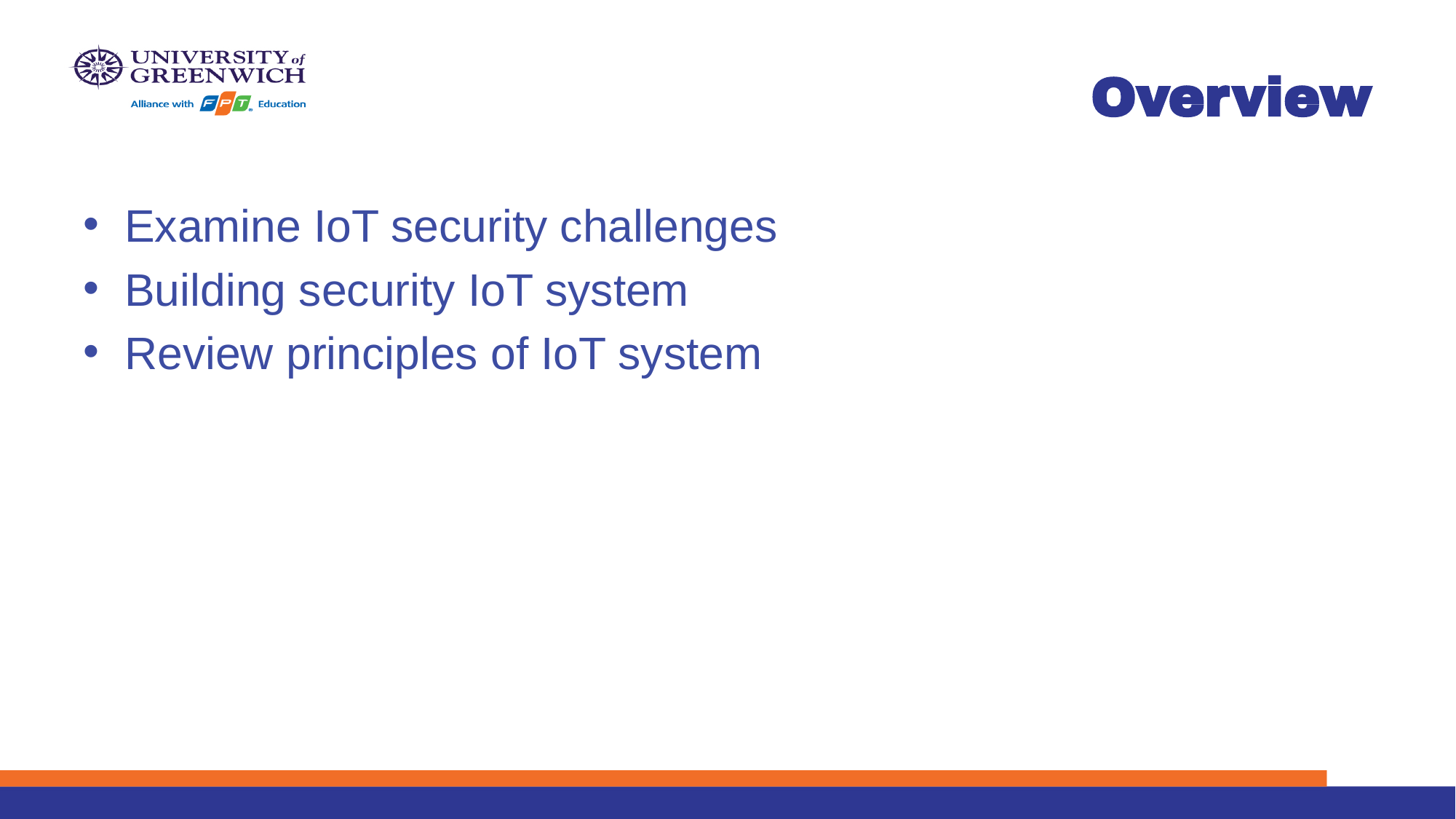

# Overview
Examine IoT security challenges
Building security IoT system
Review principles of IoT system